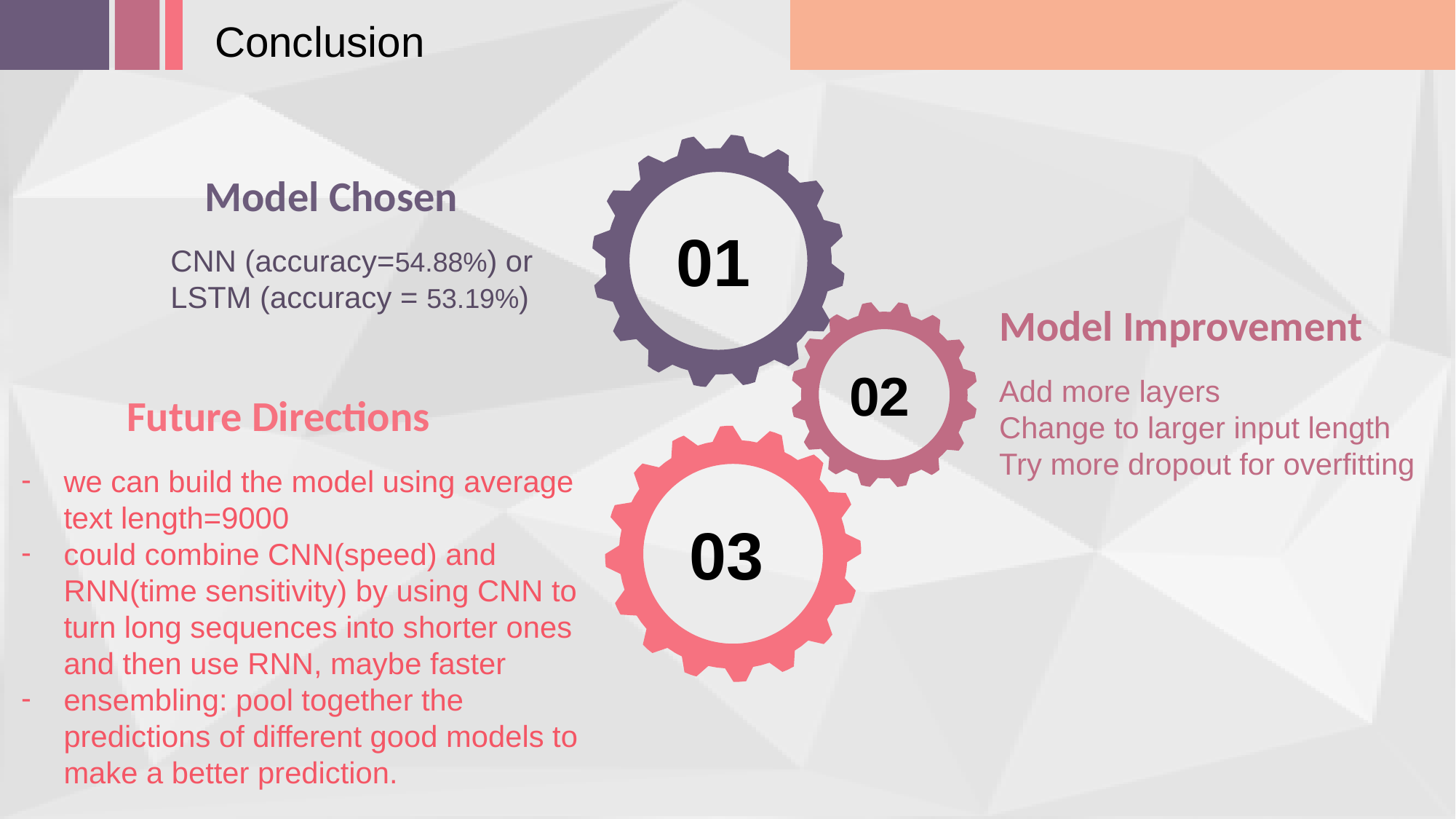

Conclusion

     Model Chosen

CNN (accuracy=54.88%) or
LSTM (accuracy = 53.19%)
01
Model Improvement

Add more layers
Change to larger input length
Try more dropout for overfitting

02
                 Future Directions

we can build the model using average text length=9000
could combine CNN(speed) and RNN(time sensitivity) by using CNN to turn long sequences into shorter ones and then use RNN, maybe faster
ensembling: pool together the predictions of different good models to make a better prediction.

03